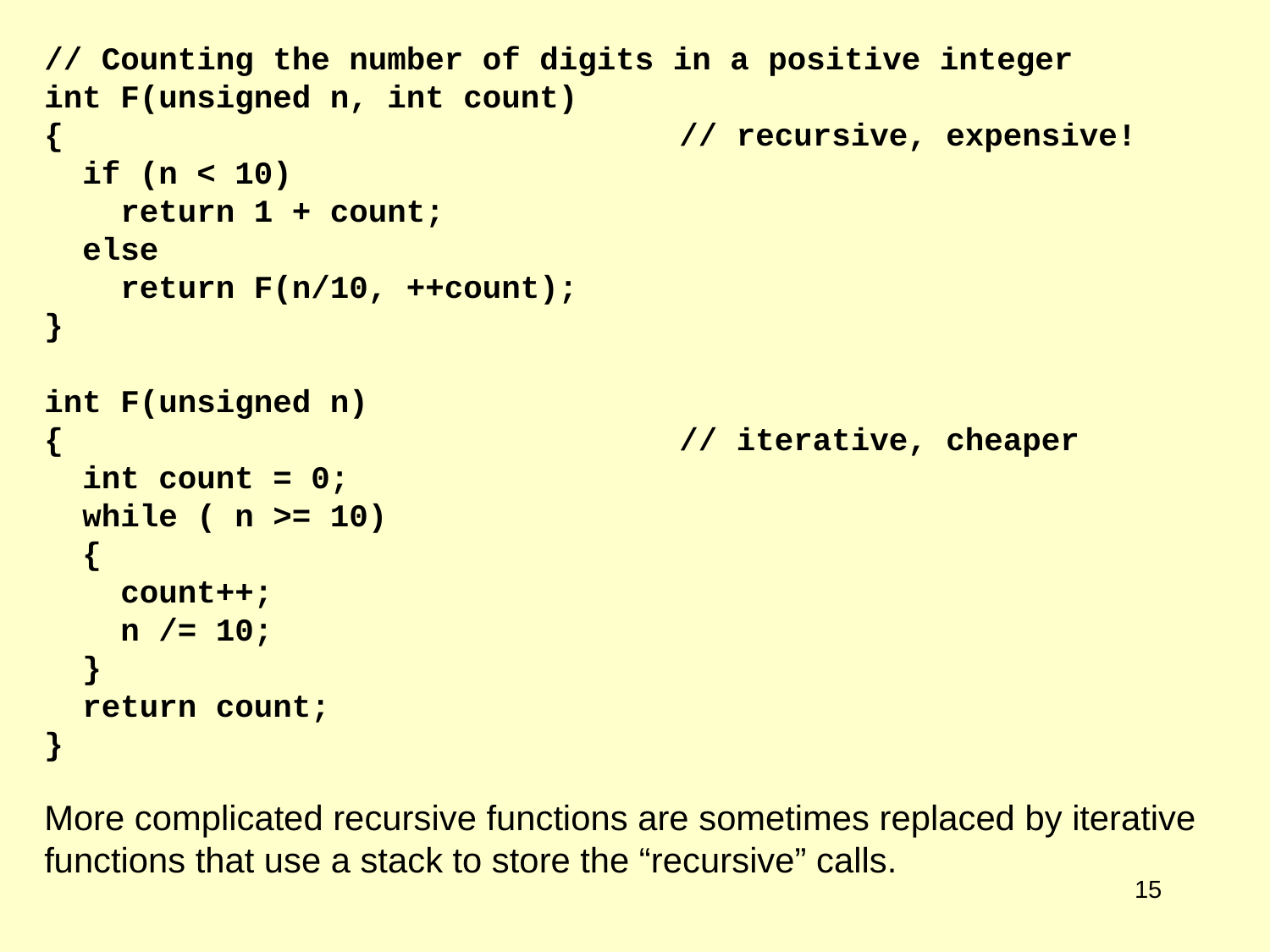

// Counting the number of digits in a positive integer
int F(unsigned n, int count)
{					// recursive, expensive!
  if (n < 10)
    return 1 + count;
  else
    return F(n/10, ++count);
}
int F(unsigned n)
{					// iterative, cheaper
  int count = 0;
  while ( n >= 10)
  {
    count++;
    n /= 10;
  }
  return count;
}

More complicated recursive functions are sometimes replaced by iterative functions that use a stack to store the “recursive” calls.
15